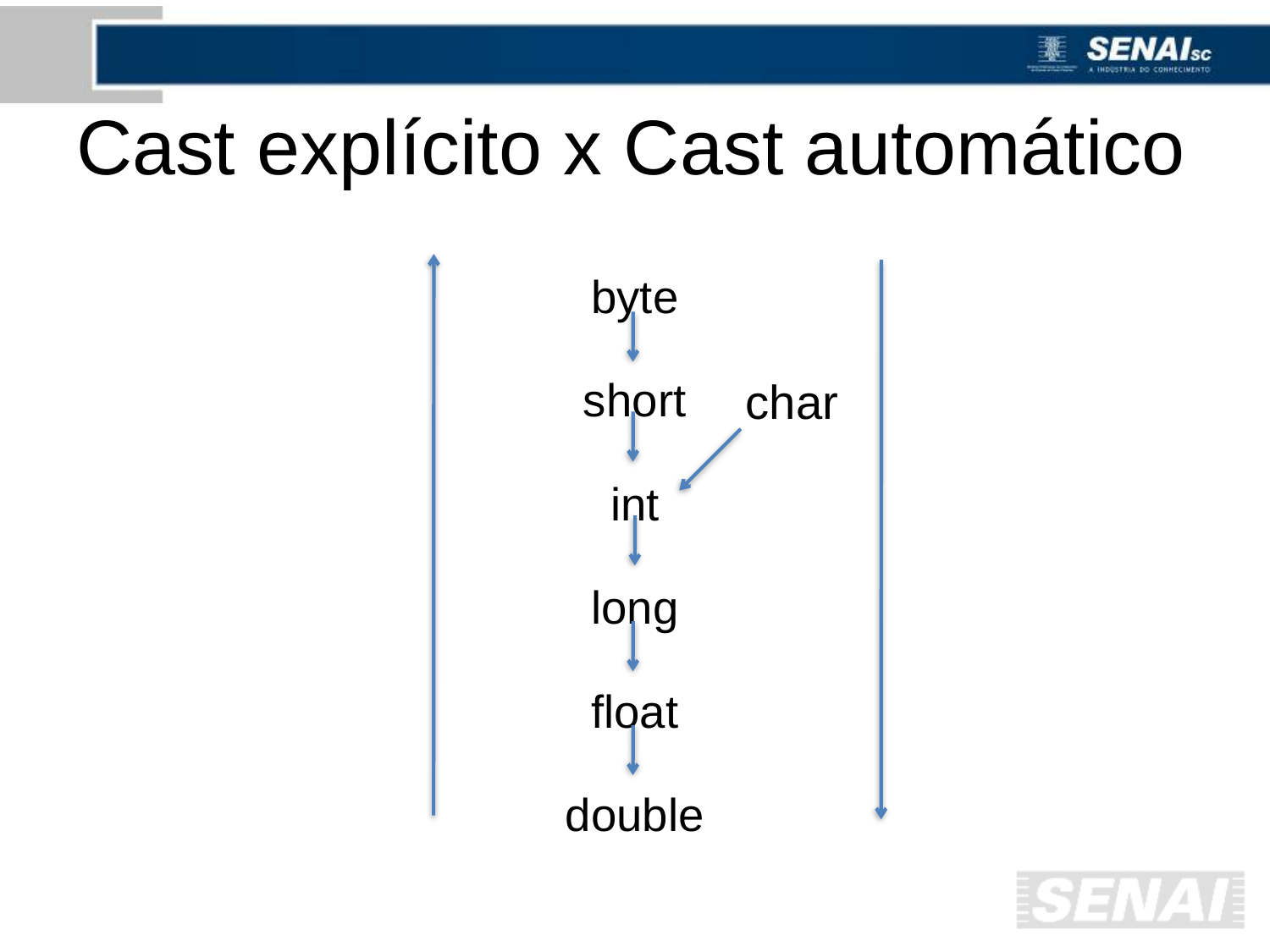

# Cast explícito x Cast automático
byte
short
int
long
float
double

char